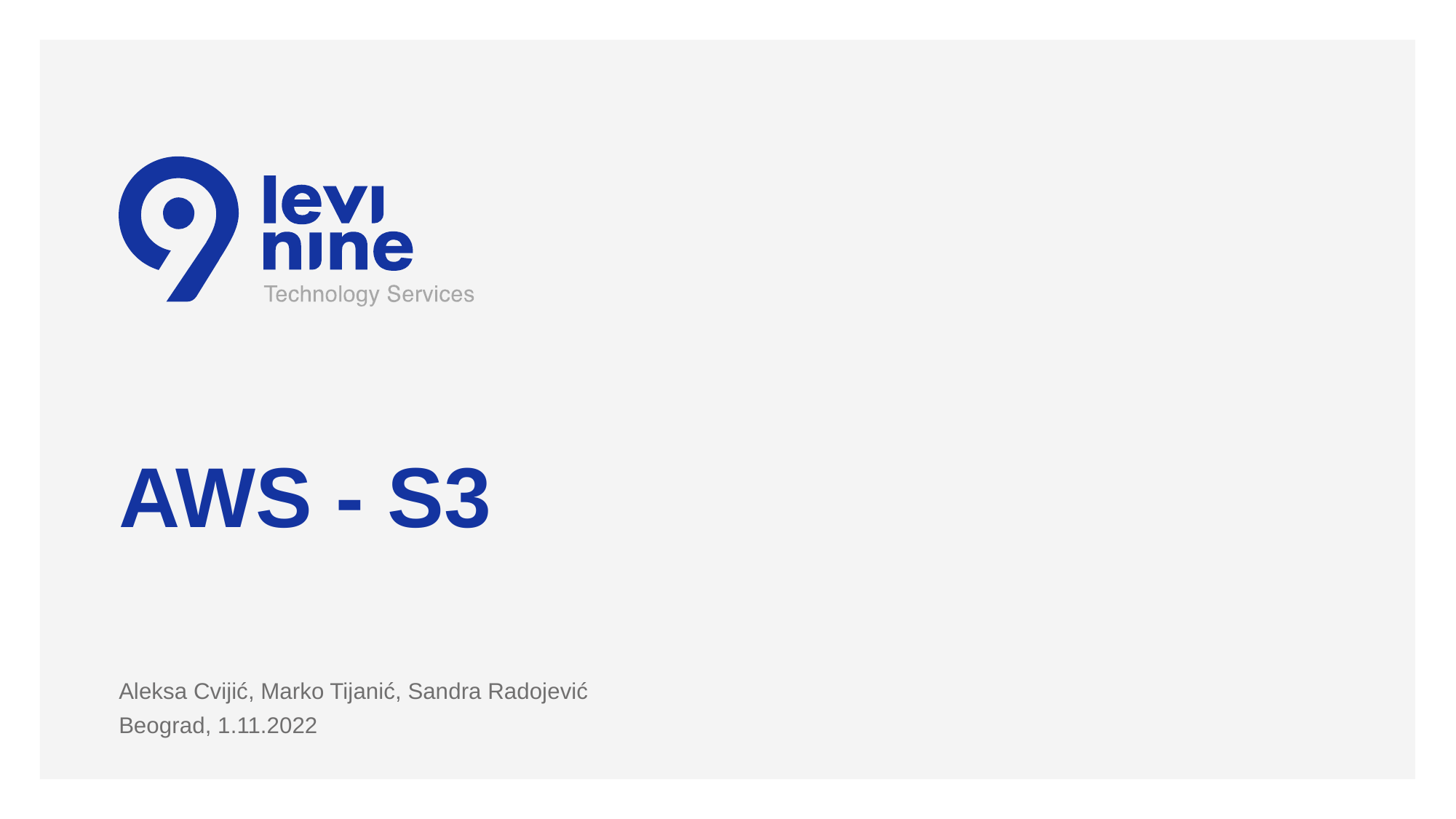

# AWS - S3

Aleksa Cvijić, Marko Tijanić, Sandra Radojević
Beograd, 1.11.2022